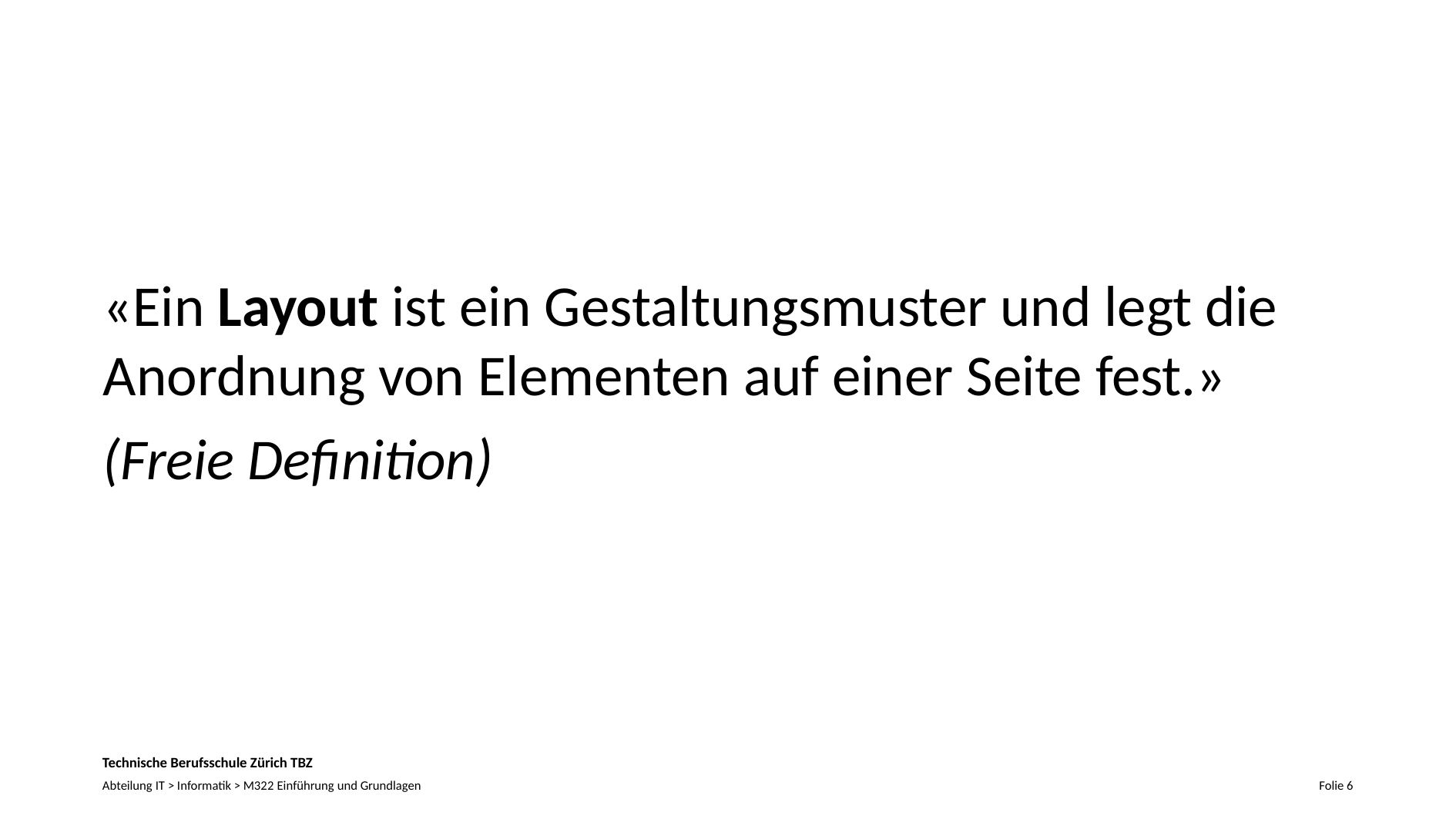

«Ein Layout ist ein Gestaltungsmuster und legt die Anordnung von Elementen auf einer Seite fest.»
(Freie Definition)
Folie 6
Abteilung IT > Informatik > M322 Einführung und Grundlagen